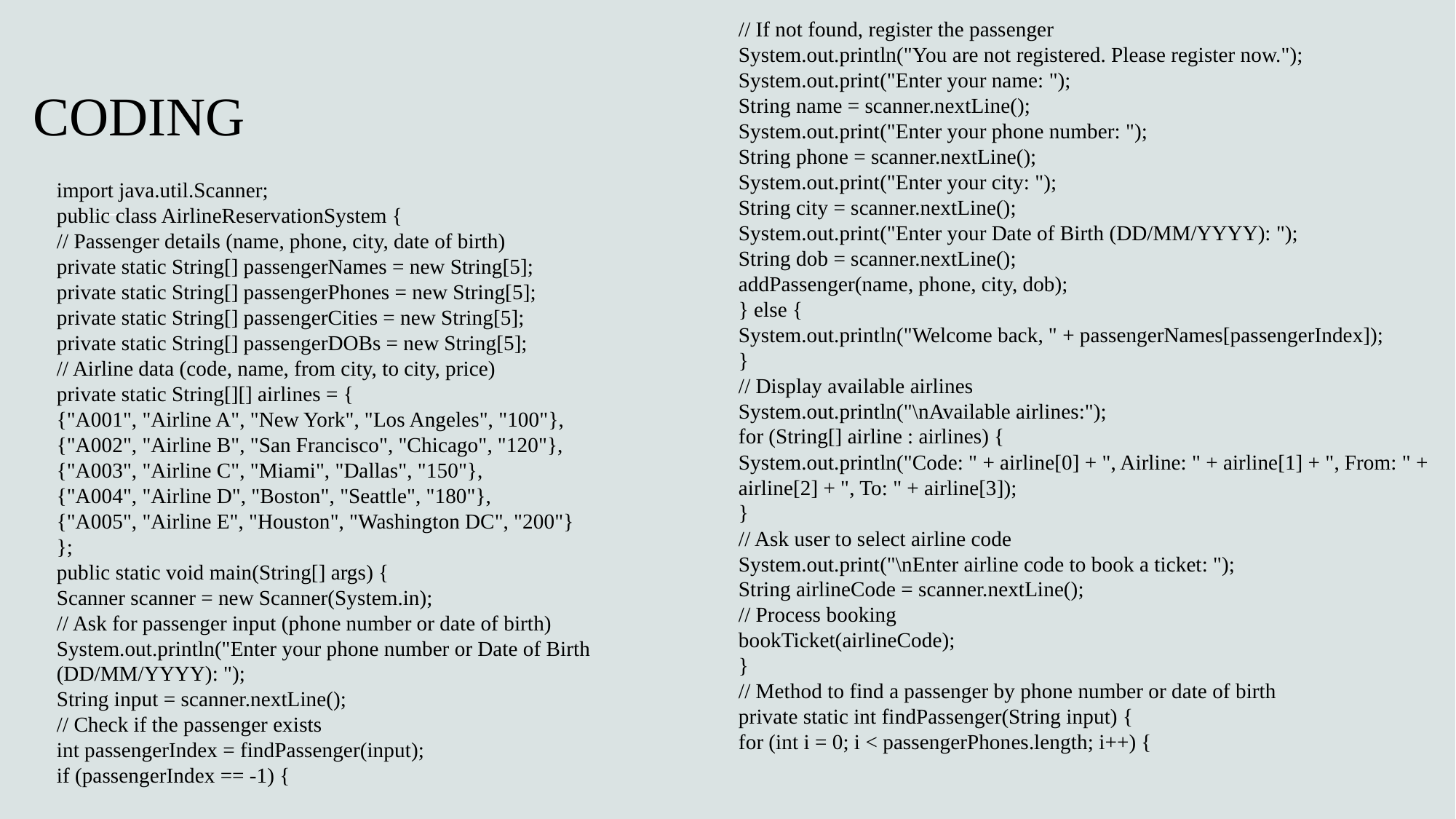

# CODING
// If not found, register the passenger
System.out.println("You are not registered. Please register now.");
System.out.print("Enter your name: ");
String name = scanner.nextLine();
System.out.print("Enter your phone number: ");
String phone = scanner.nextLine();
System.out.print("Enter your city: ");
String city = scanner.nextLine();
System.out.print("Enter your Date of Birth (DD/MM/YYYY): ");
String dob = scanner.nextLine();
addPassenger(name, phone, city, dob);
} else {
System.out.println("Welcome back, " + passengerNames[passengerIndex]);
}
// Display available airlines
System.out.println("\nAvailable airlines:");
for (String[] airline : airlines) {
System.out.println("Code: " + airline[0] + ", Airline: " + airline[1] + ", From: " +
airline[2] + ", To: " + airline[3]);
}
// Ask user to select airline code
System.out.print("\nEnter airline code to book a ticket: ");
String airlineCode = scanner.nextLine();
// Process booking
bookTicket(airlineCode);
}
// Method to find a passenger by phone number or date of birth
private static int findPassenger(String input) {
for (int i = 0; i < passengerPhones.length; i++) {
import java.util.Scanner;
public class AirlineReservationSystem {
// Passenger details (name, phone, city, date of birth)
private static String[] passengerNames = new String[5];
private static String[] passengerPhones = new String[5];
private static String[] passengerCities = new String[5];
private static String[] passengerDOBs = new String[5];
// Airline data (code, name, from city, to city, price)
private static String[][] airlines = {
{"A001", "Airline A", "New York", "Los Angeles", "100"},
{"A002", "Airline B", "San Francisco", "Chicago", "120"},
{"A003", "Airline C", "Miami", "Dallas", "150"},
{"A004", "Airline D", "Boston", "Seattle", "180"},
{"A005", "Airline E", "Houston", "Washington DC", "200"}
};
public static void main(String[] args) {
Scanner scanner = new Scanner(System.in);
// Ask for passenger input (phone number or date of birth)
System.out.println("Enter your phone number or Date of Birth (DD/MM/YYYY): ");
String input = scanner.nextLine();
// Check if the passenger exists
int passengerIndex = findPassenger(input);
if (passengerIndex == -1) {